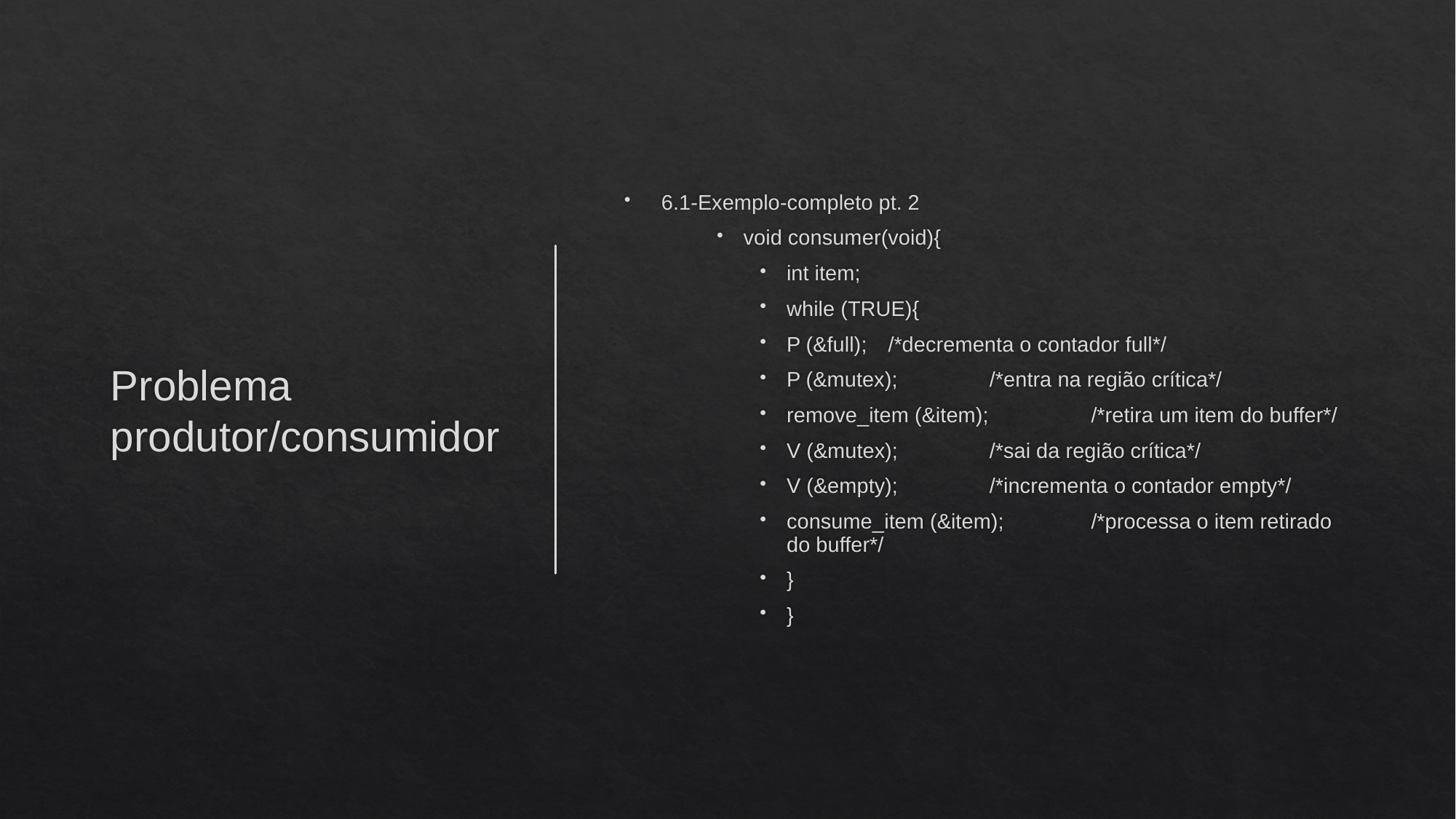

# Problema produtor/consumidor
6.1-Exemplo-completo pt. 2
void consumer(void){
int item;
while (TRUE){
P (&full); 						/*decrementa o contador full*/
P (&mutex); 					/*entra na região crítica*/
remove_item (&item); 			/*retira um item do buffer*/
V (&mutex); 					/*sai da região crítica*/
V (&empty); 					/*incrementa o contador empty*/
consume_item (&item); 			/*processa o item retirado do buffer*/
}
}